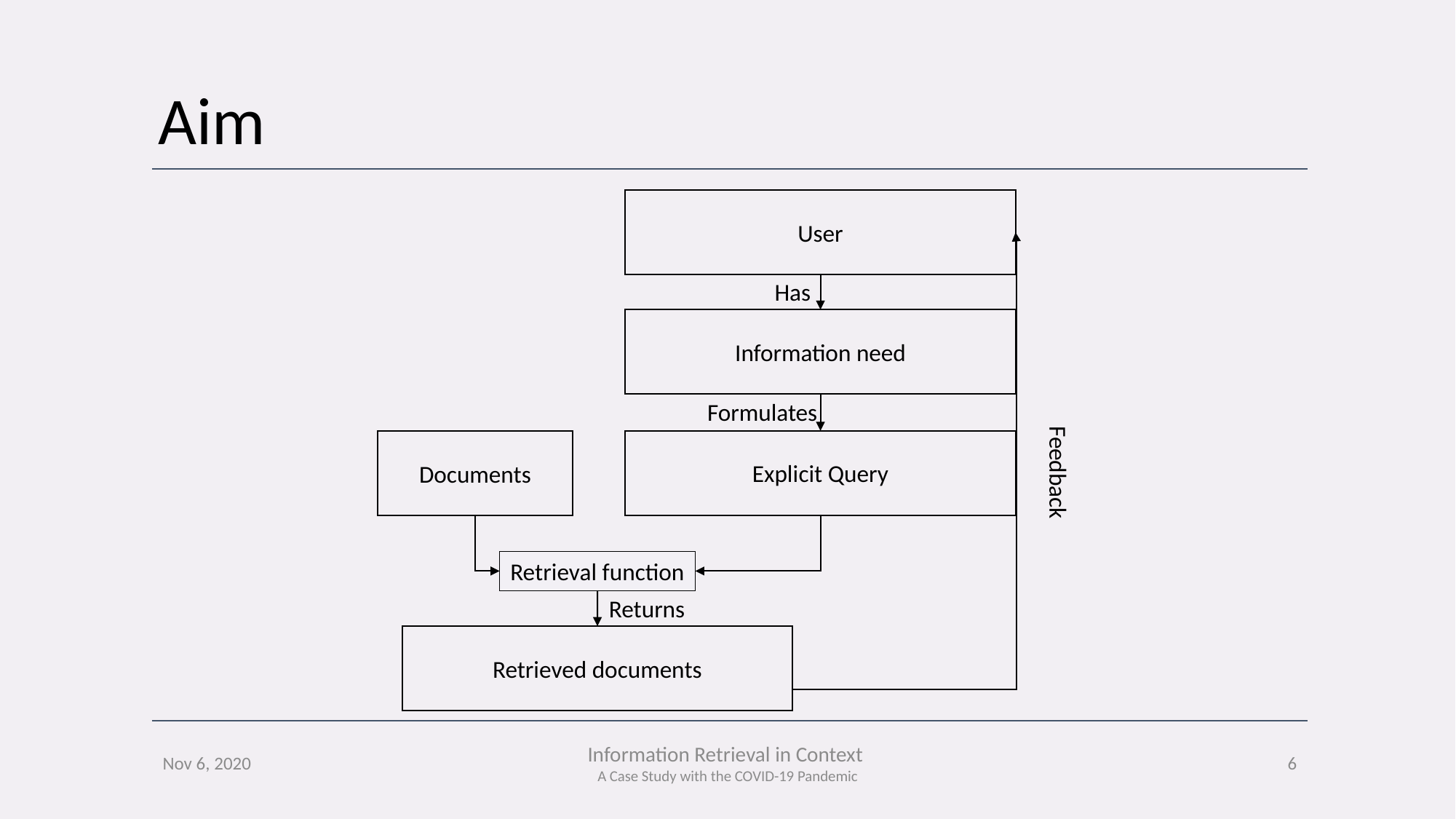

# Aim
User
Has
Information need
Formulates
Explicit Query
Documents
Feedback
Retrieval function
Returns
Retrieved documents

6
Nov 6, 2020
Information Retrieval in Context
A Case Study with the COVID-19 Pandemic